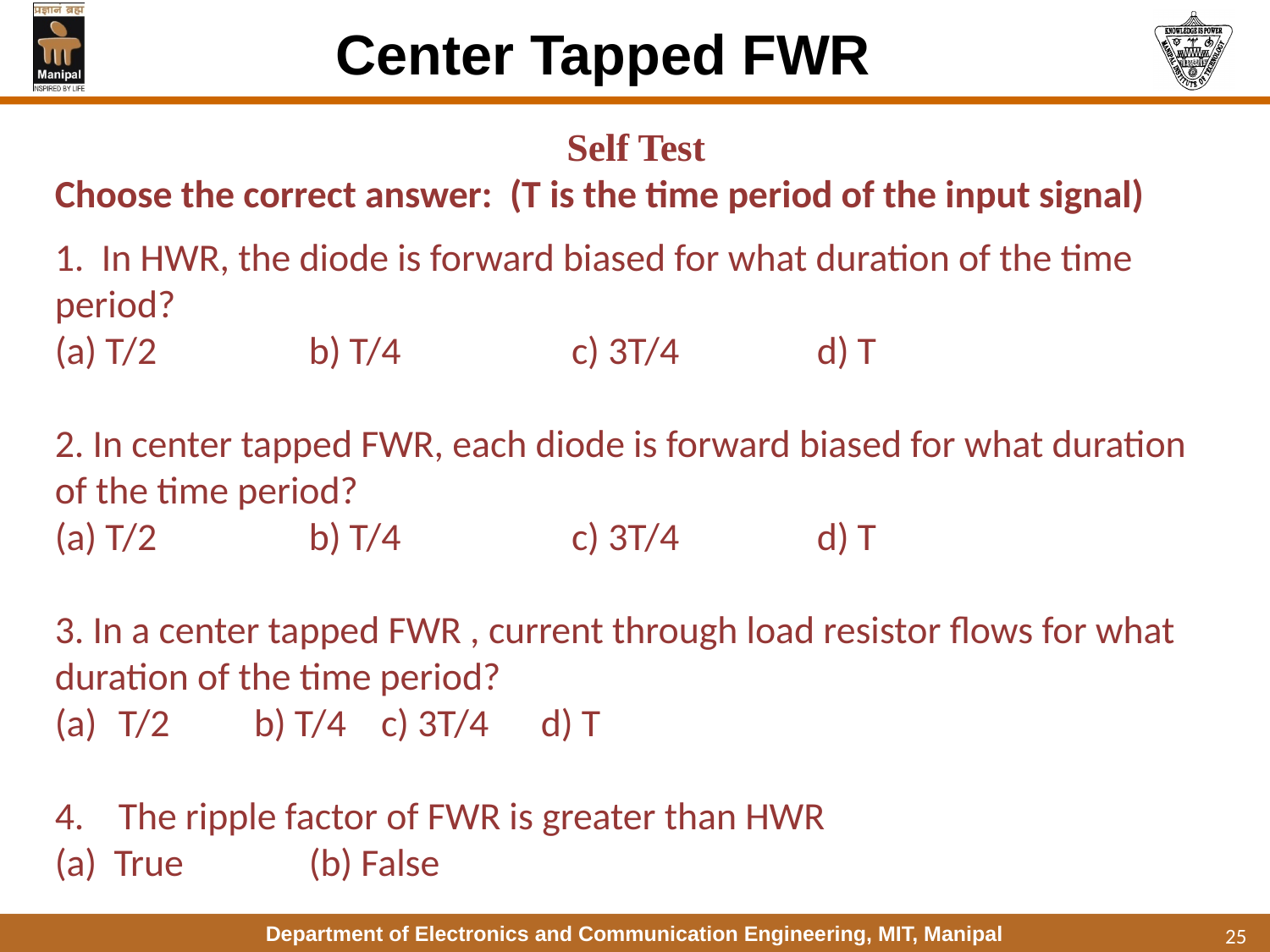

# Center Tapped FWR
Self Test
Choose the correct answer:  (T is the time period of the input signal)

1.  In HWR, the diode is forward biased for what duration of the time period?
(a) T/2  	 	b) T/4  		 c) 3T/4      	d) T

2. In center tapped FWR, each diode is forward biased for what duration of the time period?
(a) T/2  	 	b) T/4  		 c) 3T/4      	d) T

3. In a center tapped FWR , current through load resistor flows for what duration of the time period?
T/2  	 b) T/4  	 c) 3T/4      d) T

The ripple factor of FWR is greater than HWR
(a)  True	(b) False

25